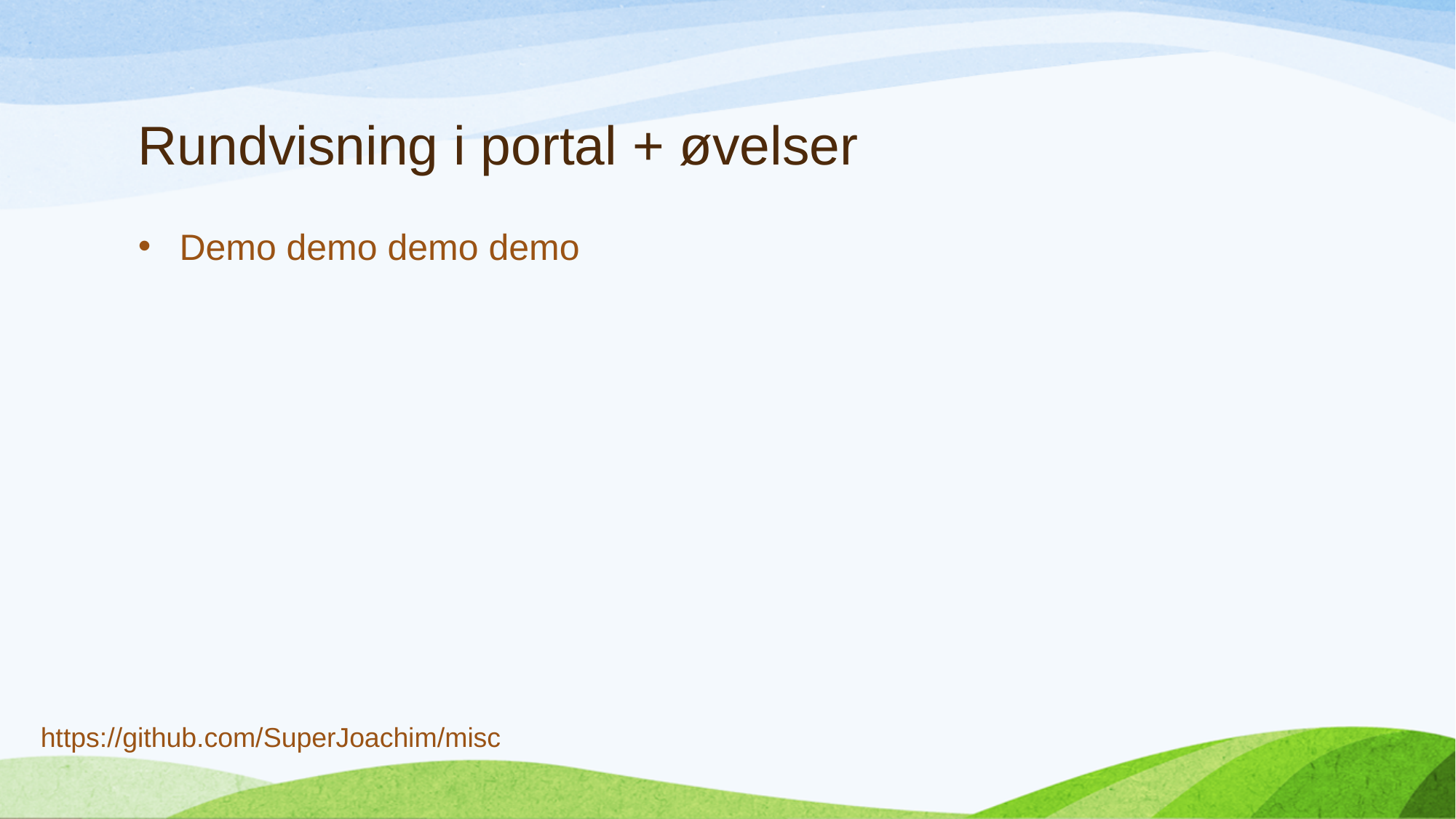

# Rundvisning i portal + øvelser
Demo demo demo demo
https://github.com/SuperJoachim/misc